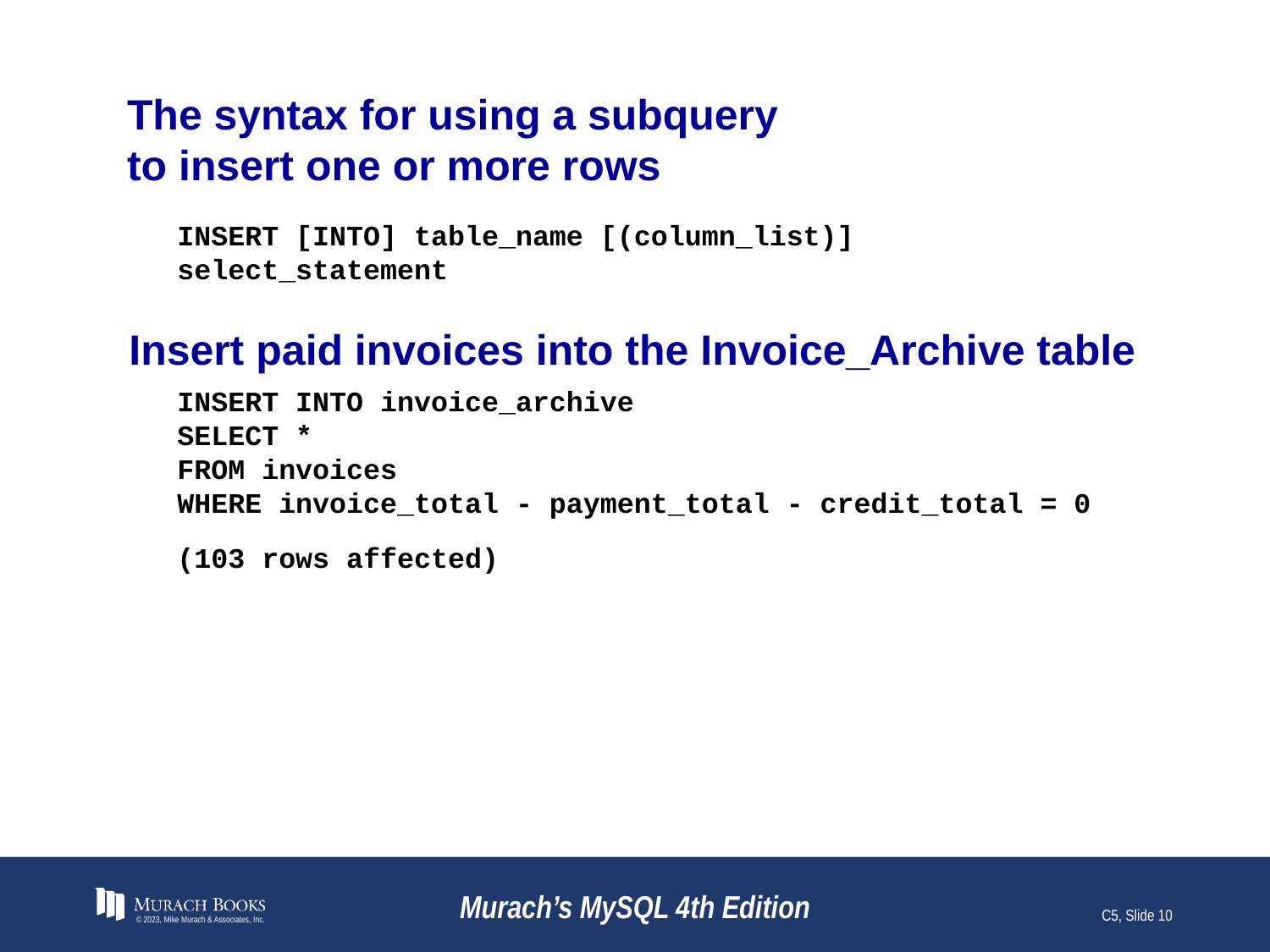

# The syntax for using a subquery to insert one or more rows
INSERT [INTO] table_name [(column_list)] select_statement
Insert paid invoices into the Invoice_Archive table
INSERT INTO invoice_archive
SELECT *
FROM invoices
WHERE invoice_total - payment_total - credit_total = 0
(103 rows affected)

© 2023, Mike Murach & Associates, Inc.
Murach’s MySQL 4th Edition

C5, Slide 10